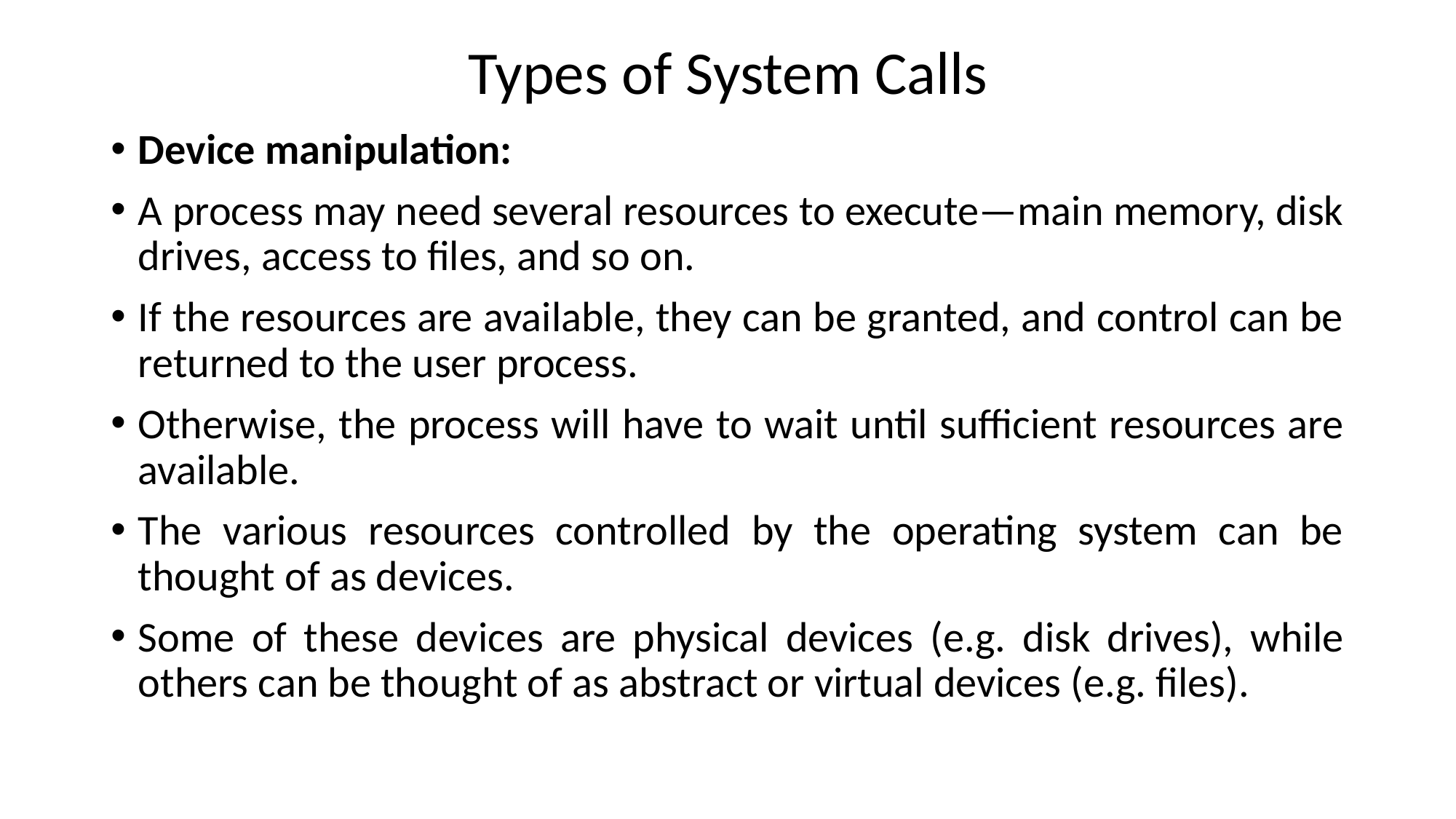

# Types of System Calls
Device manipulation:
A process may need several resources to execute—main memory, disk drives, access to files, and so on.
If the resources are available, they can be granted, and control can be returned to the user process.
Otherwise, the process will have to wait until sufficient resources are available.
The various resources controlled by the operating system can be thought of as devices.
Some of these devices are physical devices (e.g. disk drives), while others can be thought of as abstract or virtual devices (e.g. files).